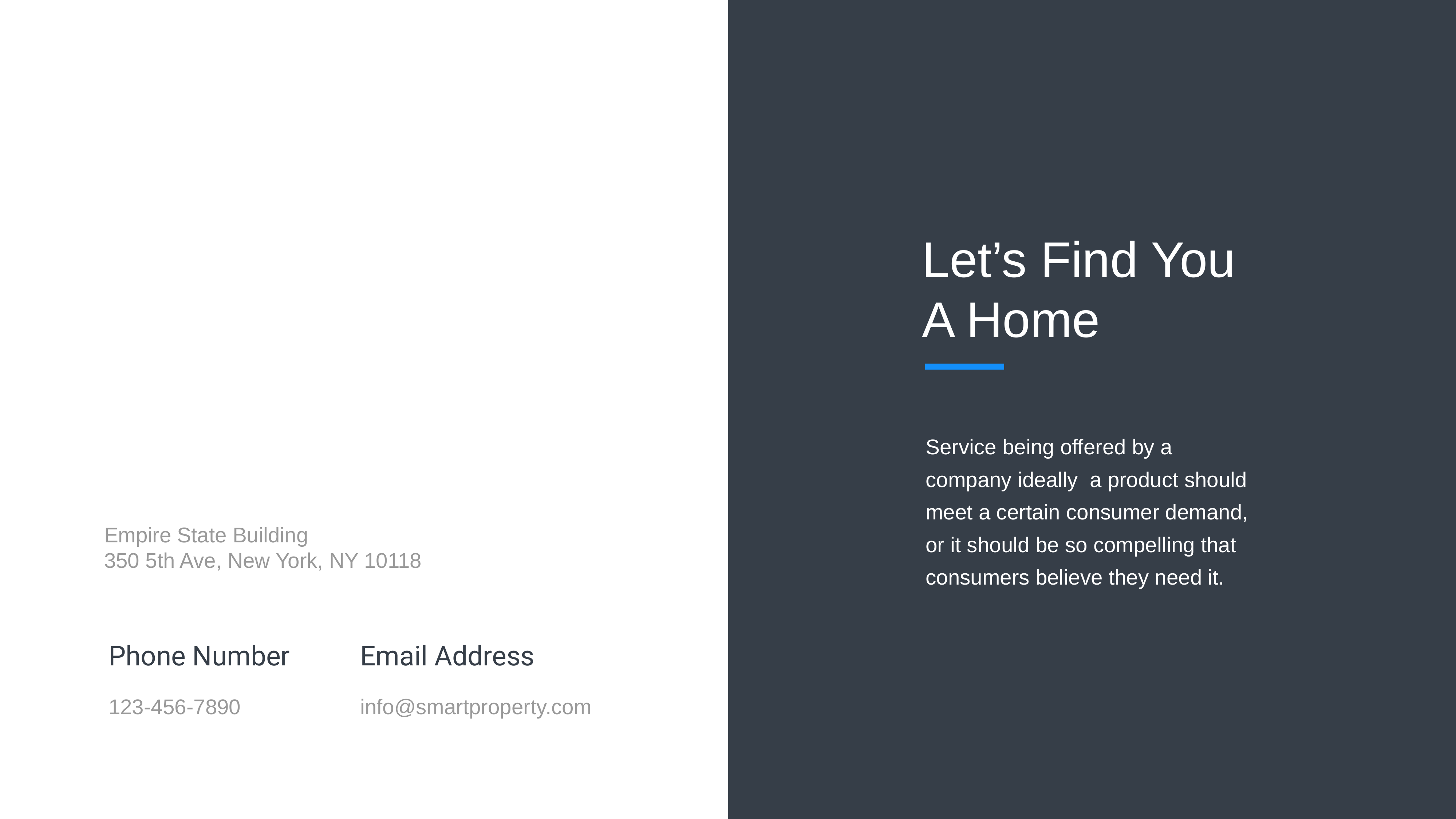

Let’s Find You A Home

Service being offered by a company ideally  a product should meet a certain consumer demand, or it should be so compelling that consumers believe they need it.
Empire State Building
350 5th Ave, New York, NY 10118
Phone Number
Email Address
123-456-7890
info@smartproperty.com